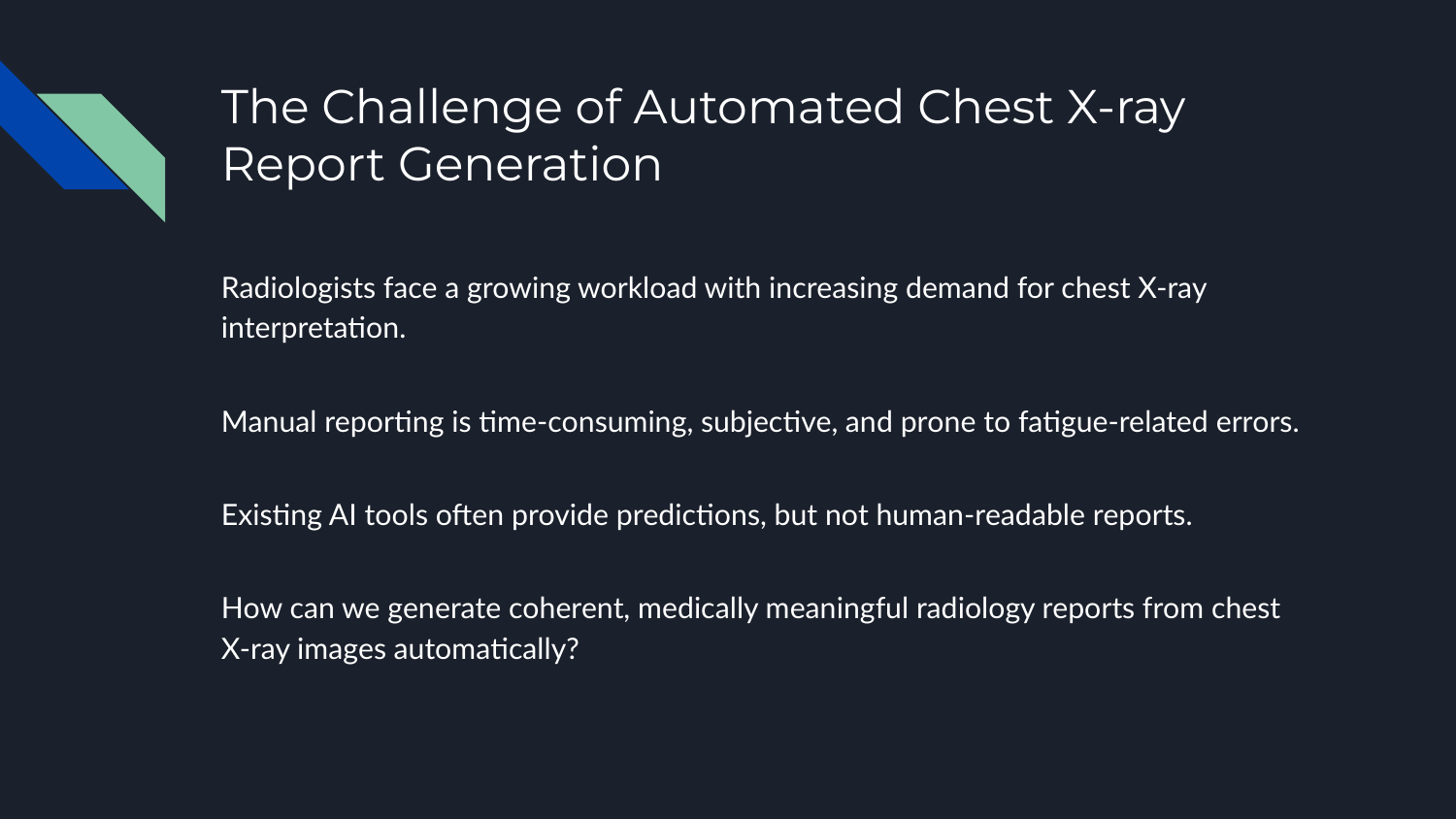

# The Challenge of Automated Chest X-ray Report Generation
Radiologists face a growing workload with increasing demand for chest X-ray interpretation.

Manual reporting is time-consuming, subjective, and prone to fatigue-related errors.

Existing AI tools often provide predictions, but not human-readable reports.

How can we generate coherent, medically meaningful radiology reports from chest X-ray images automatically?